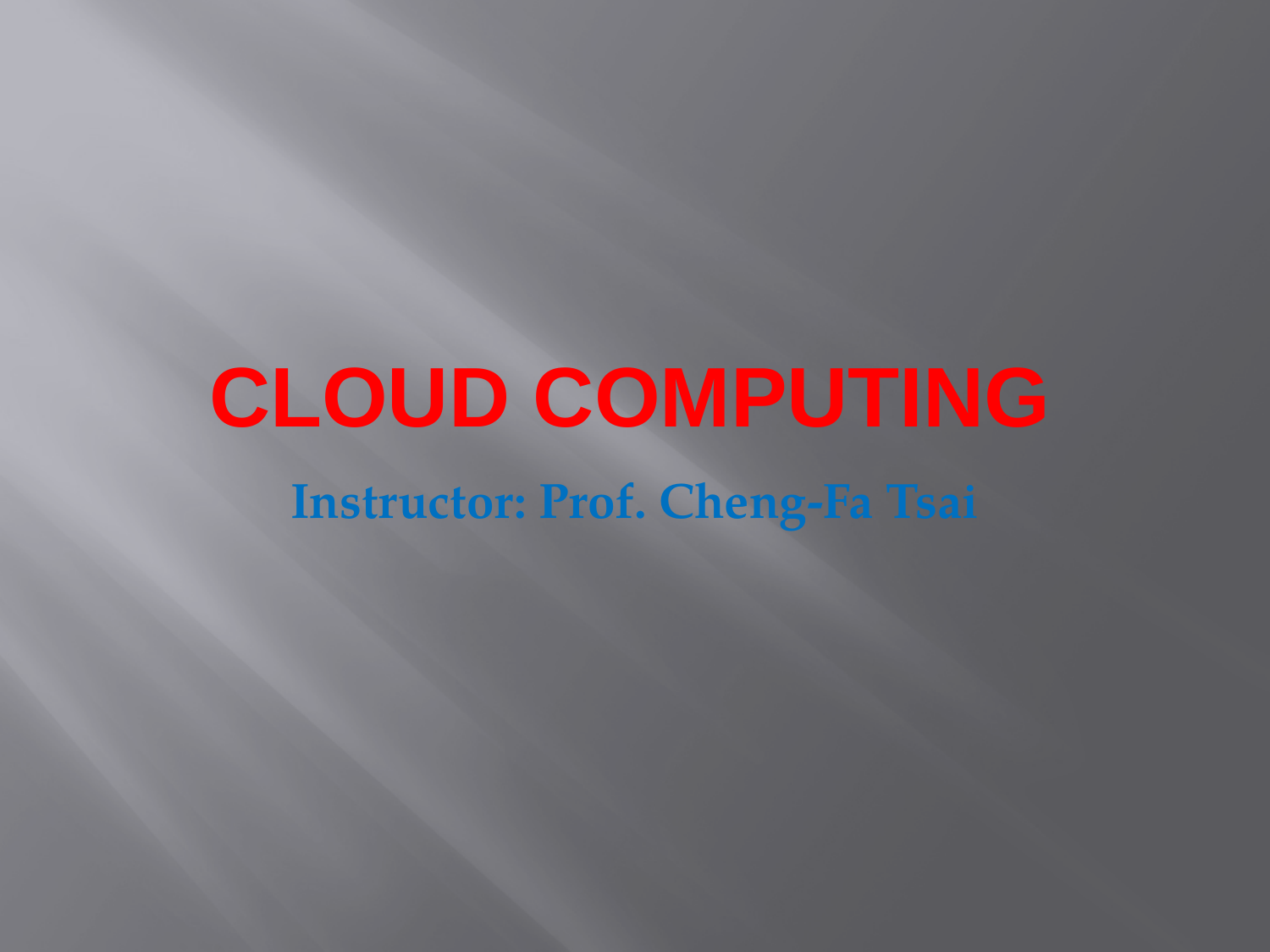

# Cloud Computing
Instructor: Prof. Cheng-Fa Tsai